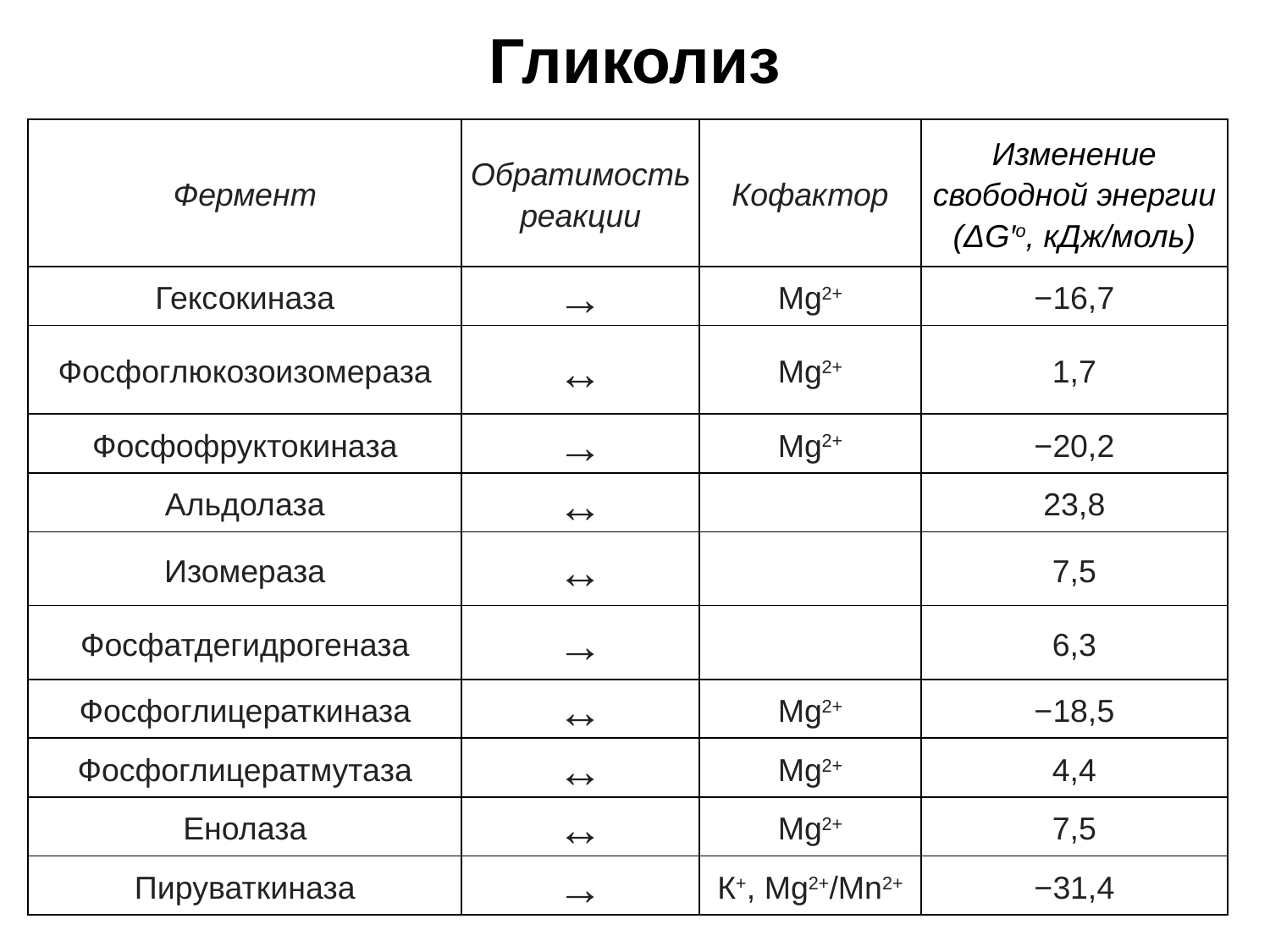

Гликолиз
| Фермент | Обратимость реакции | Кофактор | Изменение свободной энергии (ΔG′о, кДж/моль) |
| --- | --- | --- | --- |
| Гексокиназа | → | Mg2+ | −16,7 |
| Фосфоглюкозоизомераза | ↔ | Mg2+ | 1,7 |
| Фосфофруктокиназа | → | Mg2+ | −20,2 |
| Альдолаза | ↔ |  | 23,8 |
| Изомераза | ↔ |  | 7,5 |
| Фосфатдегидрогеназа | → |  | 6,3 |
| Фосфоглицераткиназа | ↔ | Mg2+ | −18,5 |
| Фосфоглицератмутаза | ↔ | Mg2+ | 4,4 |
| Енолаза | ↔ | Mg2+ | 7,5 |
| Пируваткиназа | → | К+, Mg2+/Mn2+ | −31,4 |